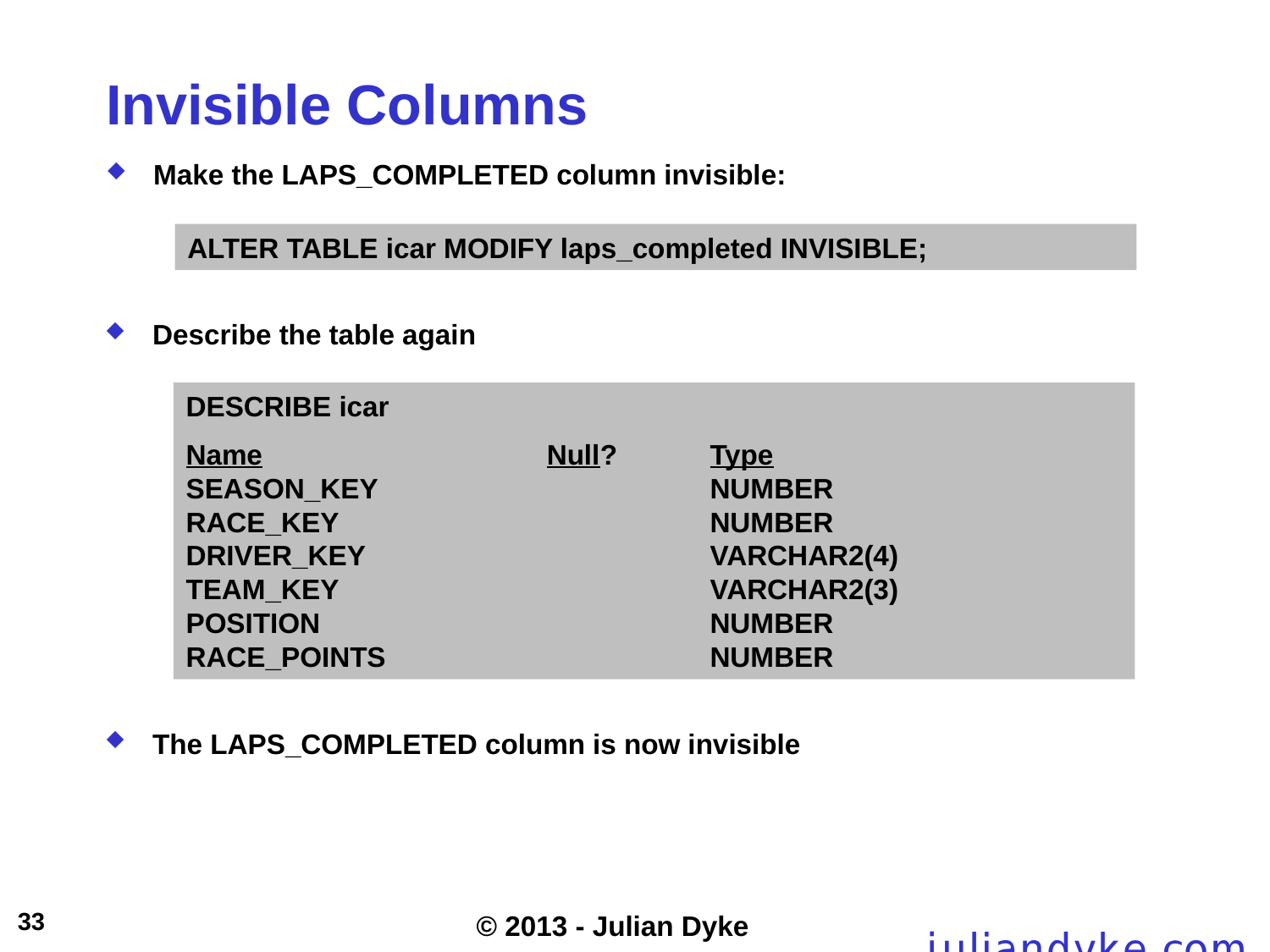

# Invisible Columns
Make the LAPS_COMPLETED column invisible:
ALTER TABLE icar MODIFY laps_completed INVISIBLE;
Describe the table again
DESCRIBE icar
Name	Null?	Type
SEASON_KEY		NUMBER
RACE_KEY		NUMBER
DRIVER_KEY		VARCHAR2(4)
TEAM_KEY		VARCHAR2(3)
POSITION		NUMBER
RACE_POINTS		NUMBER
The LAPS_COMPLETED column is now invisible